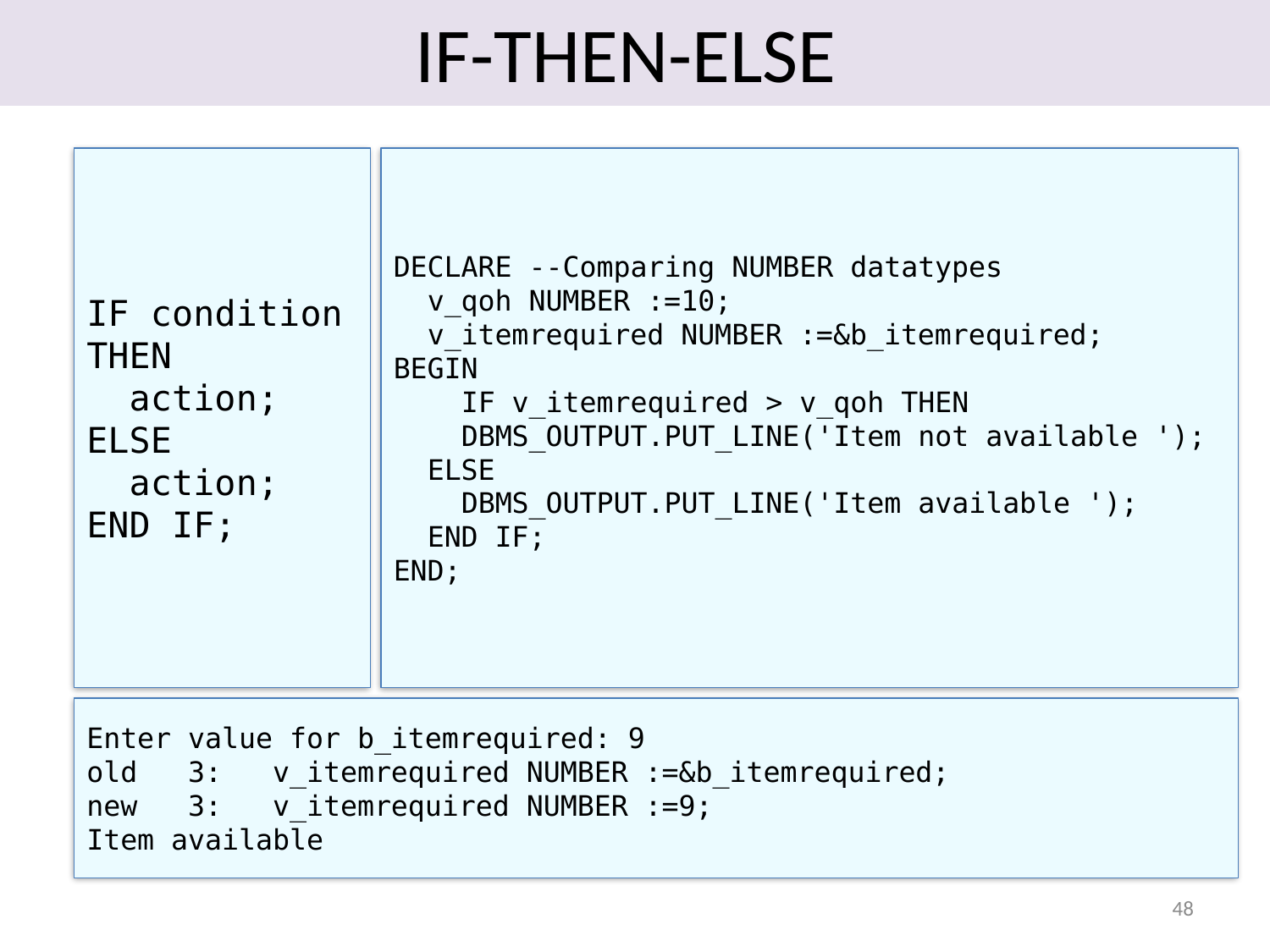

# IF-THEN-ELSE
IF condition
THEN
  action;
ELSE
  action;
END IF;
DECLARE --Comparing NUMBER datatypes
  v_qoh NUMBER :=10;
  v_itemrequired NUMBER :=&b_itemrequired;
BEGIN
    IF v_itemrequired > v_qoh THEN
    DBMS_OUTPUT.PUT_LINE('Item not available ');
  ELSE
    DBMS_OUTPUT.PUT_LINE('Item available ');
  END IF;
END;

Enter value for b_itemrequired: 9
old   3:   v_itemrequired NUMBER :=&b_itemrequired;
new   3:   v_itemrequired NUMBER :=9;
Item available
48